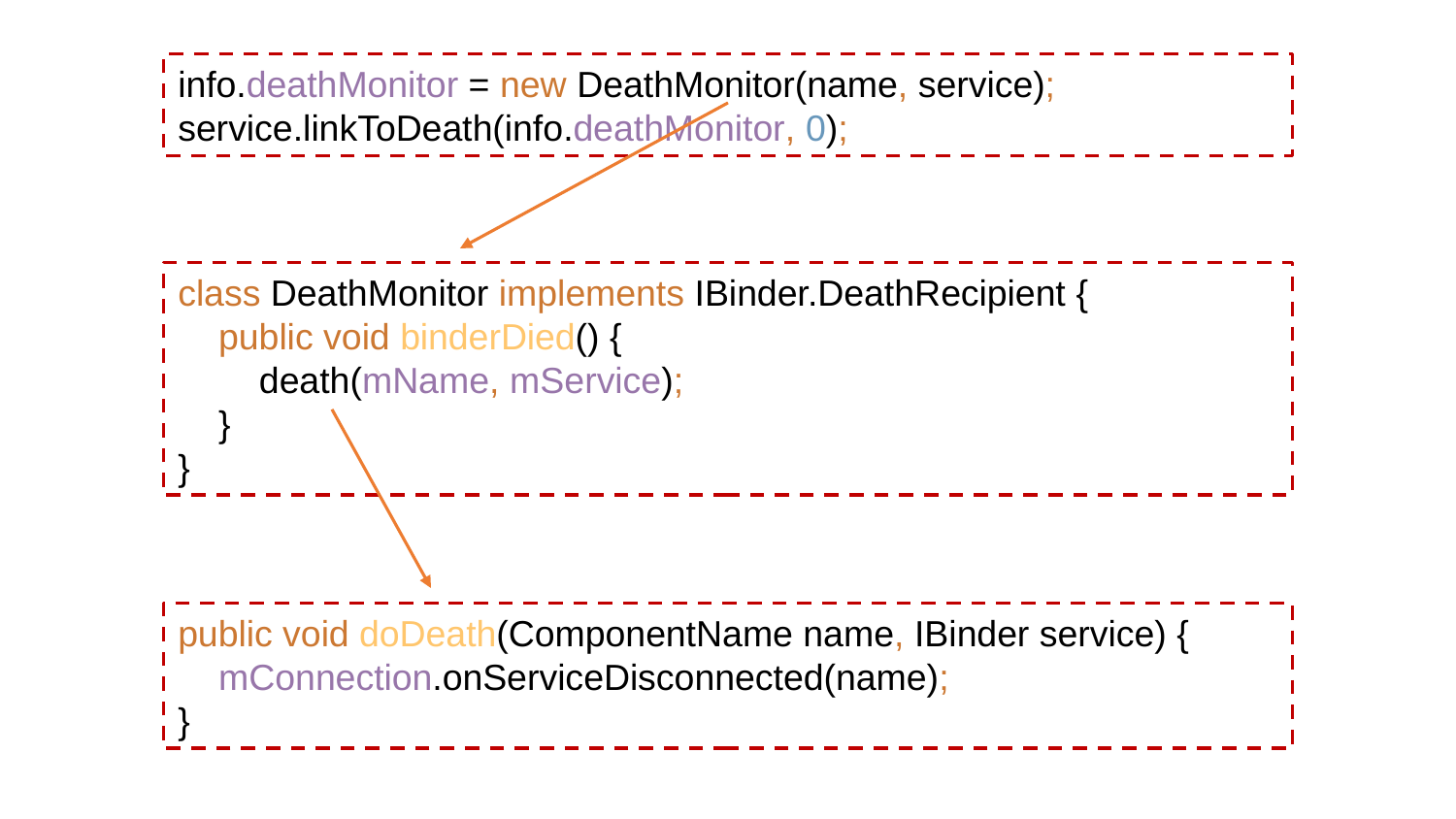

info.deathMonitor = new DeathMonitor(name, service);
service.linkToDeath(info.deathMonitor, 0);
class DeathMonitor implements IBinder.DeathRecipient {
    public void binderDied() {
        death(mName, mService);
    }
}
public void doDeath(ComponentName name, IBinder service) {
    mConnection.onServiceDisconnected(name);
}